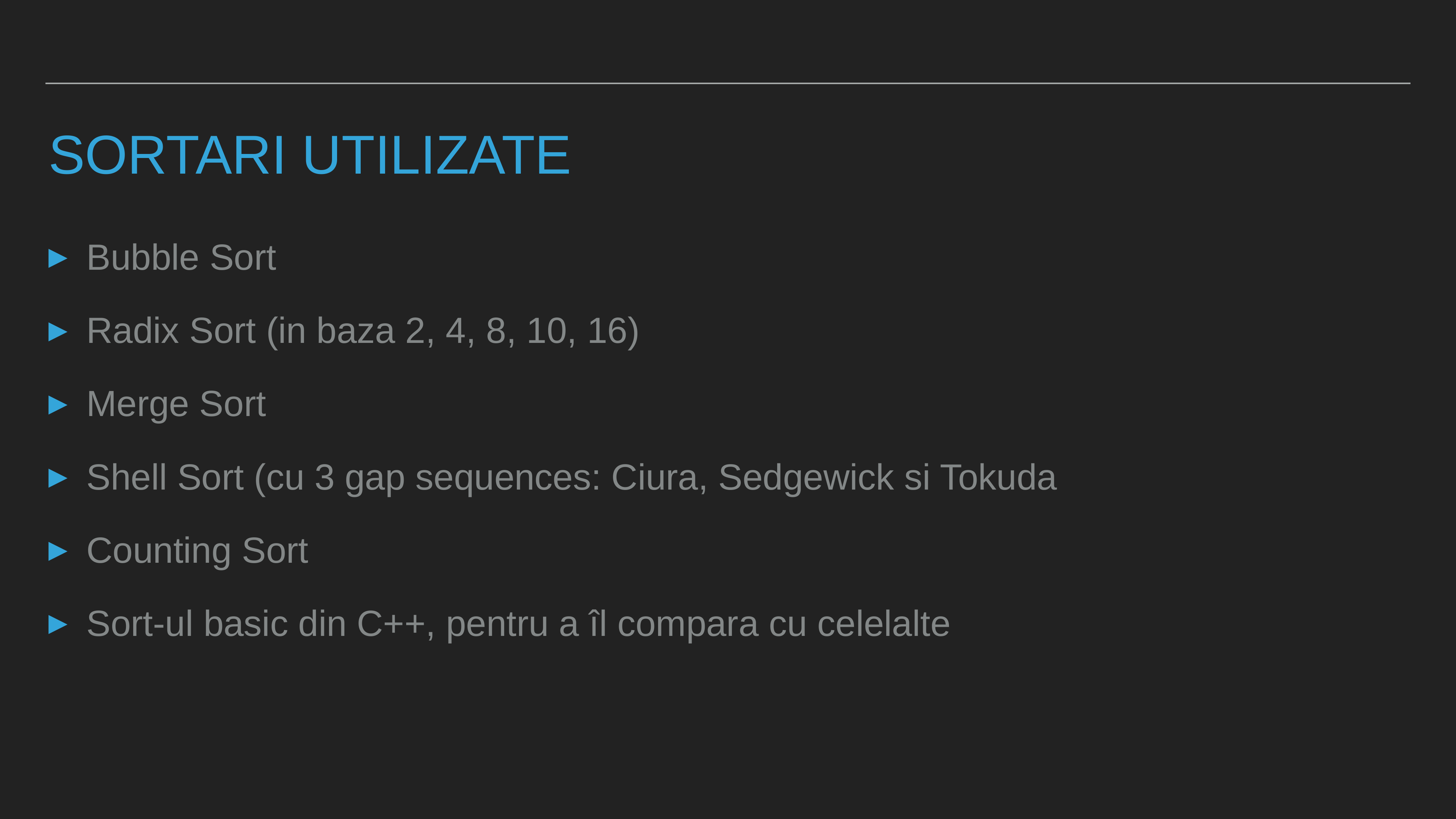

# Sortari utilizate
Bubble Sort
Radix Sort (in baza 2, 4, 8, 10, 16)
Merge Sort
Shell Sort (cu 3 gap sequences: Ciura, Sedgewick si Tokuda
Counting Sort
Sort-ul basic din C++, pentru a îl compara cu celelalte